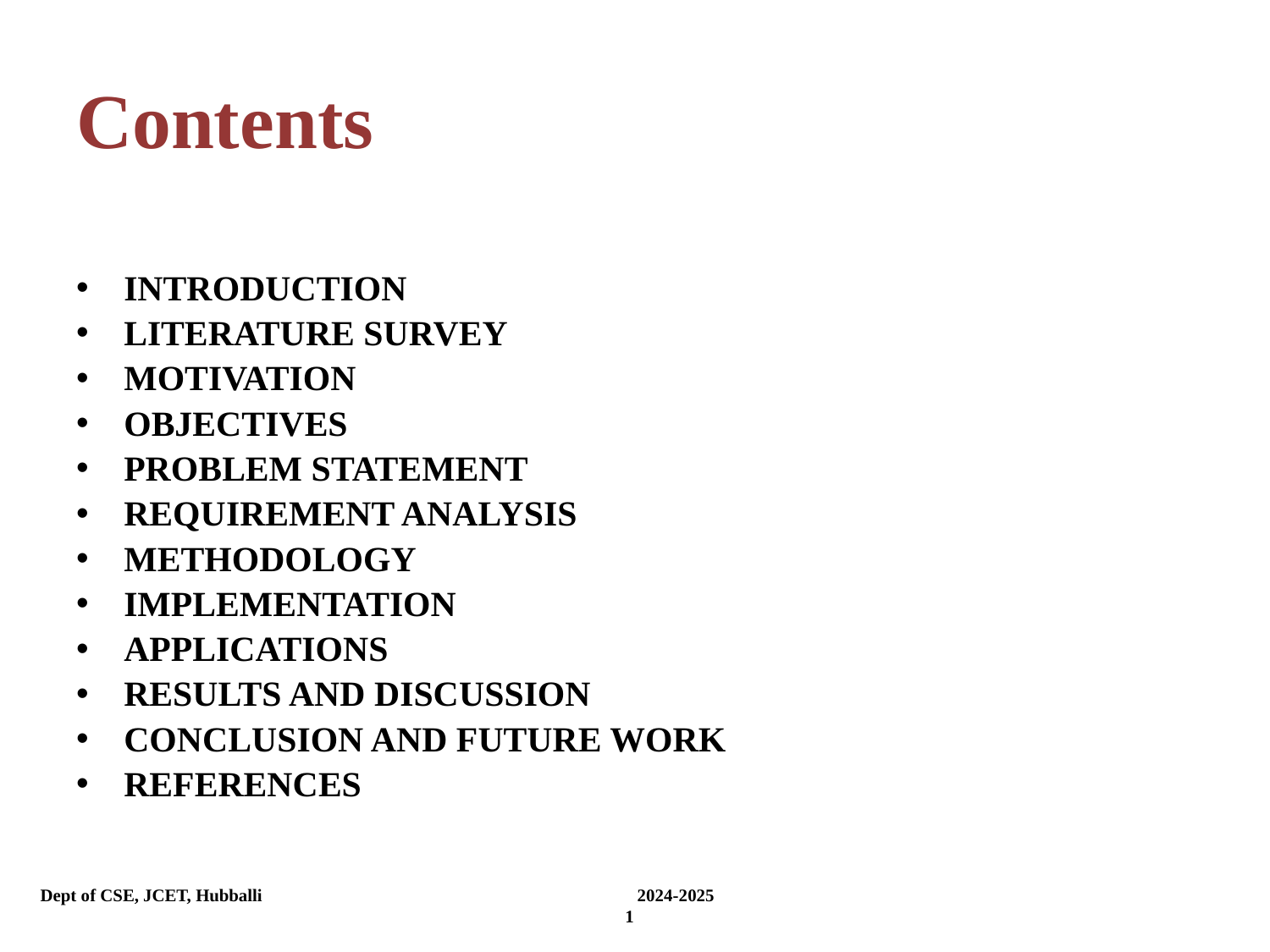

# Contents

INTRODUCTION
LITERATURE SURVEY
MOTIVATION
OBJECTIVES
PROBLEM STATEMENT
REQUIREMENT ANALYSIS
METHODOLOGY
IMPLEMENTATION
APPLICATIONS
RESULTS AND DISCUSSION
CONCLUSION AND FUTURE WORK
REFERENCES

Dept of CSE, JCET, Hubballi			                    2024-2025				         1